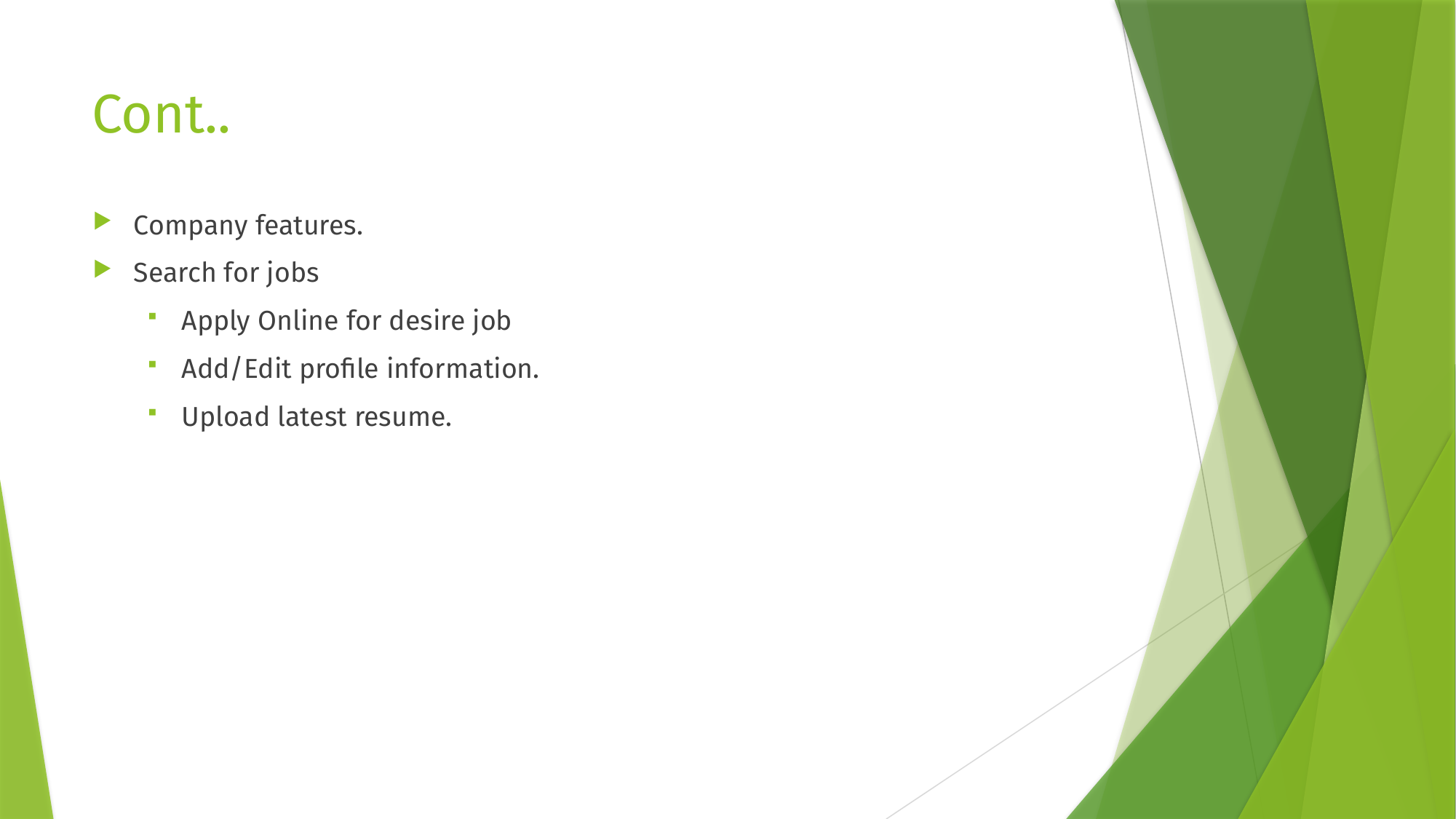

# Cont..
Company features.
Search for jobs
Apply Online for desire job
Add/Edit profile information.
Upload latest resume.